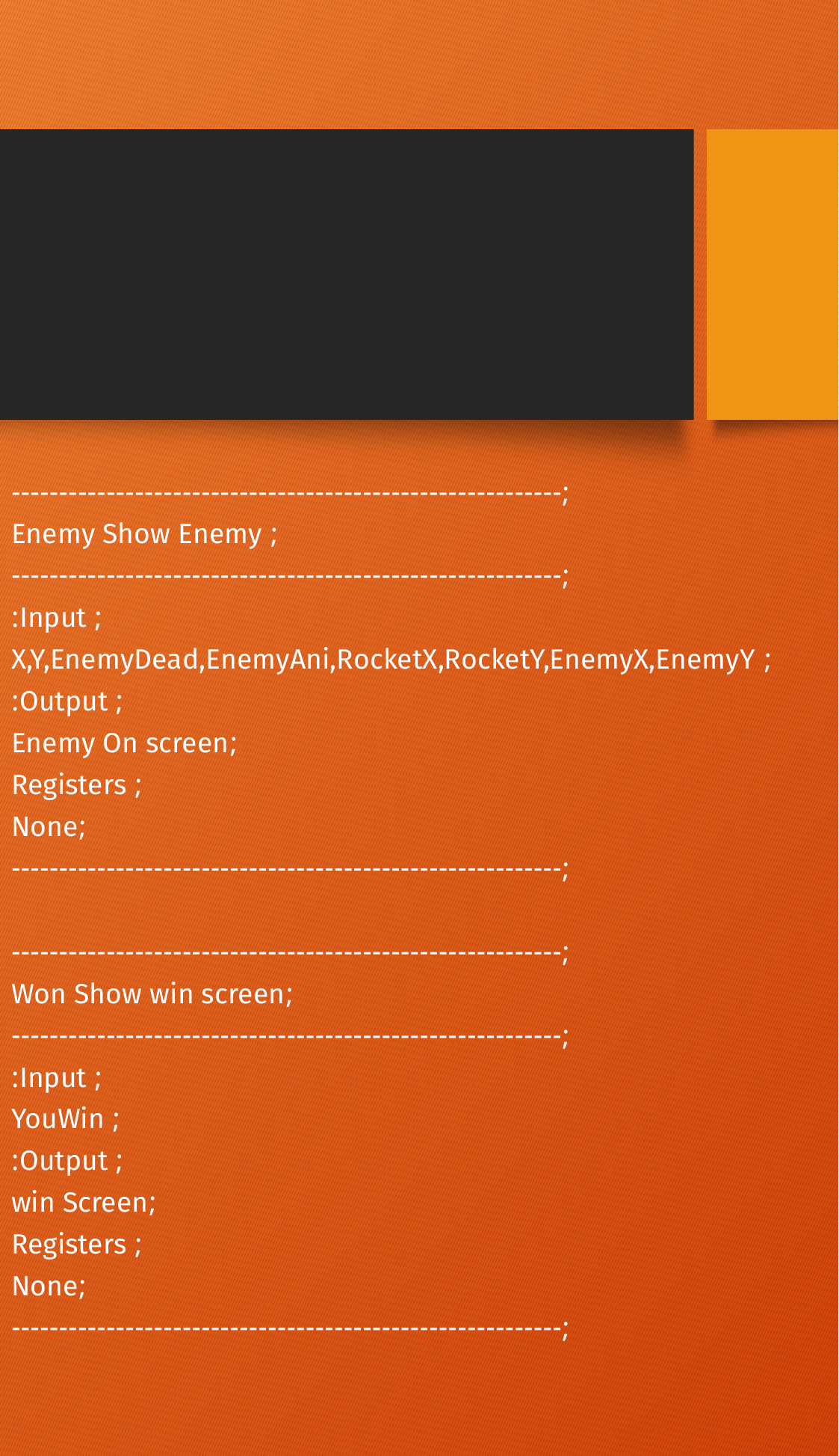

;----------------------------------------------------------
; Enemy Show Enemy
;----------------------------------------------------------
; Input:
; X,Y,EnemyDead,EnemyAni,RocketX,RocketY,EnemyX,EnemyY
; Output:
;Enemy On screen
; Registers
;None
;----------------------------------------------------------

;----------------------------------------------------------
;Won Show win screen
;----------------------------------------------------------
; Input:
; YouWin
; Output:
;win Screen
; Registers
;None
;----------------------------------------------------------